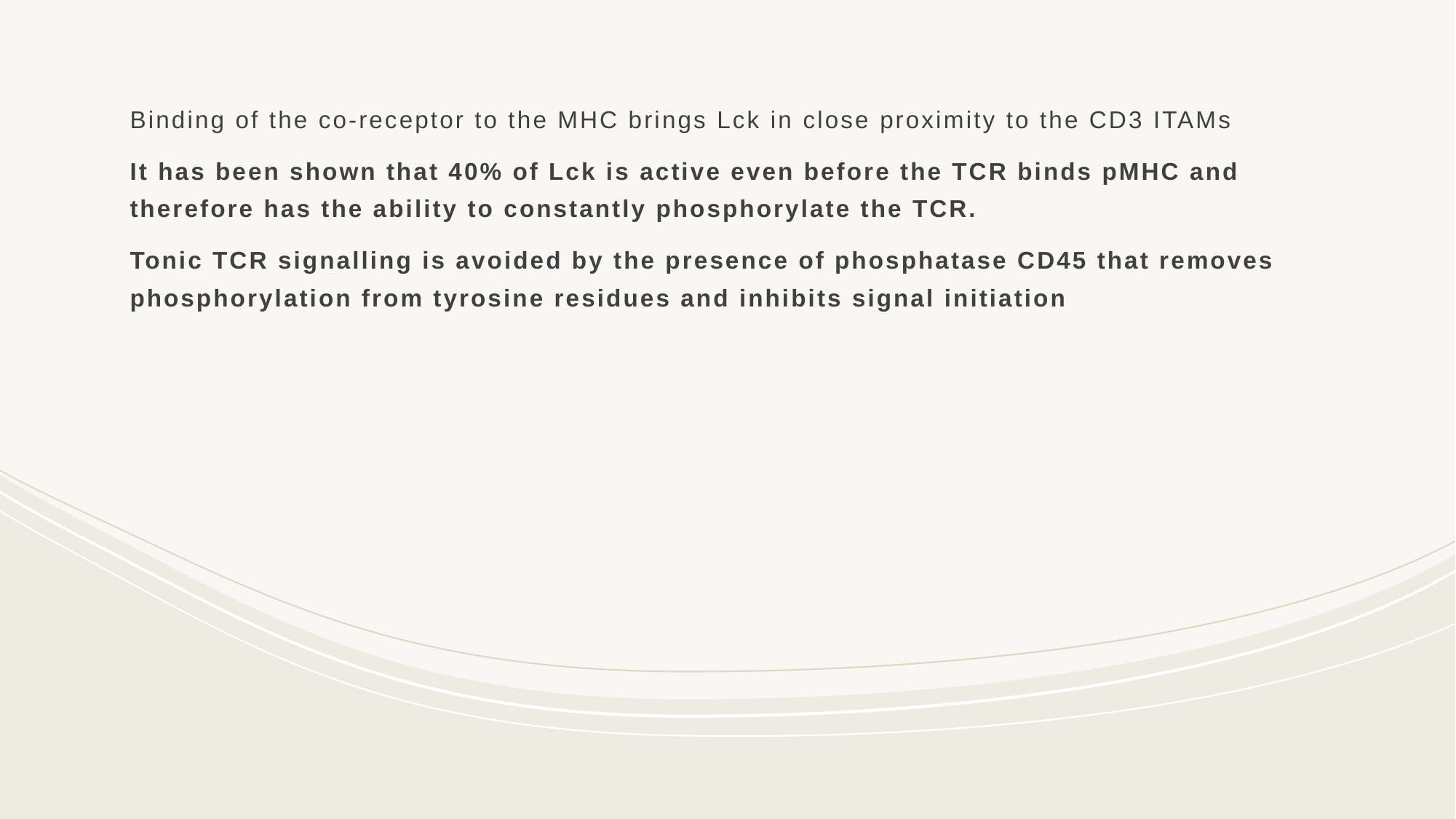

Binding of the co-receptor to the MHC brings Lck in close proximity to the CD3 ITAMs
It has been shown that 40% of Lck is active even before the TCR binds pMHC and therefore has the ability to constantly phosphorylate the TCR.
Tonic TCR signalling is avoided by the presence of phosphatase CD45 that removes phosphorylation from tyrosine residues and inhibits signal initiation